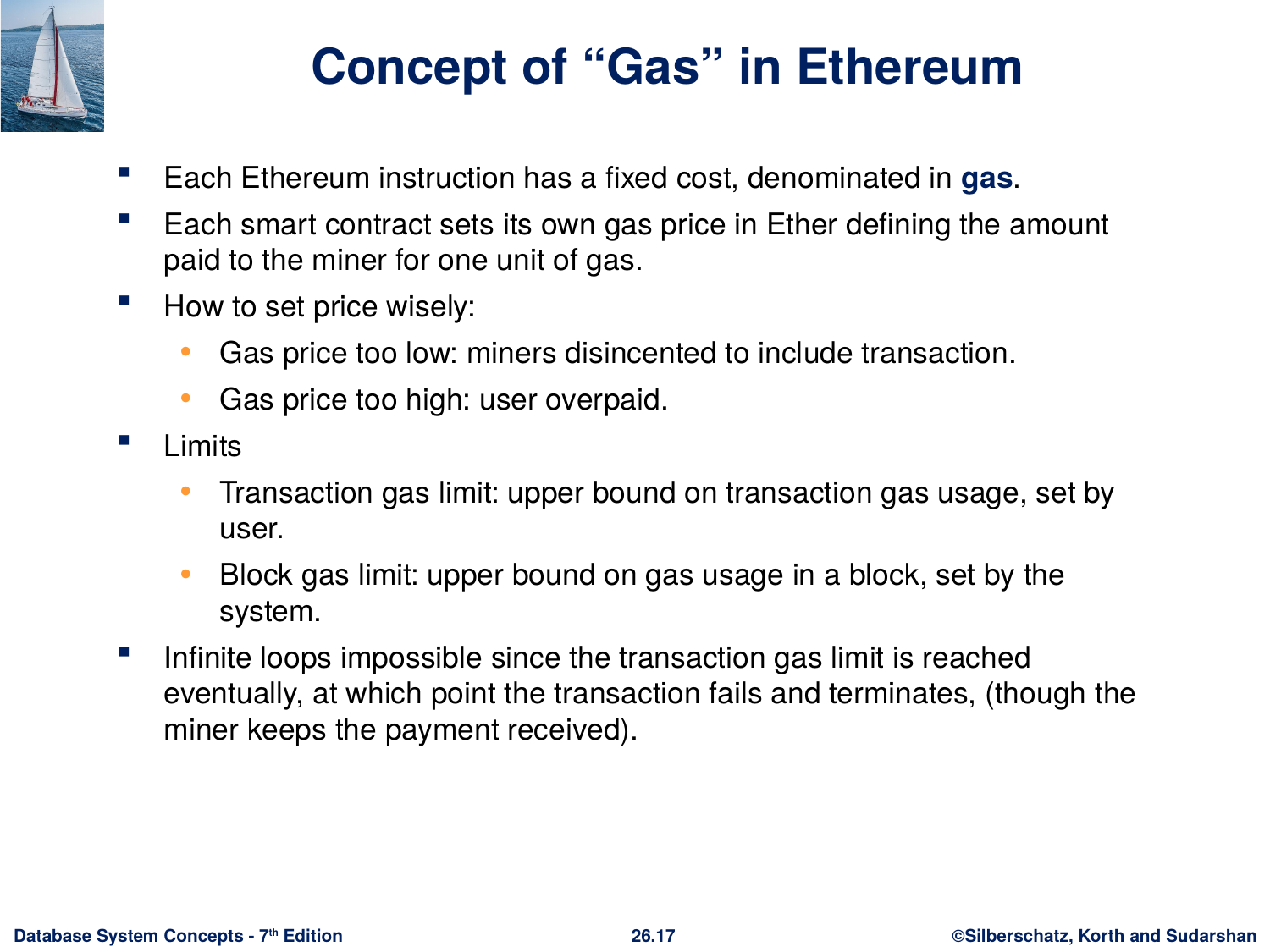

# Concept of “Gas” in Ethereum
Each Ethereum instruction has a fixed cost, denominated in gas.
Each smart contract sets its own gas price in Ether defining the amount paid to the miner for one unit of gas.
How to set price wisely:
Gas price too low: miners disincented to include transaction.
Gas price too high: user overpaid.
Limits
Transaction gas limit: upper bound on transaction gas usage, set by user.
Block gas limit: upper bound on gas usage in a block, set by the system.
Infinite loops impossible since the transaction gas limit is reached eventually, at which point the transaction fails and terminates, (though the miner keeps the payment received).